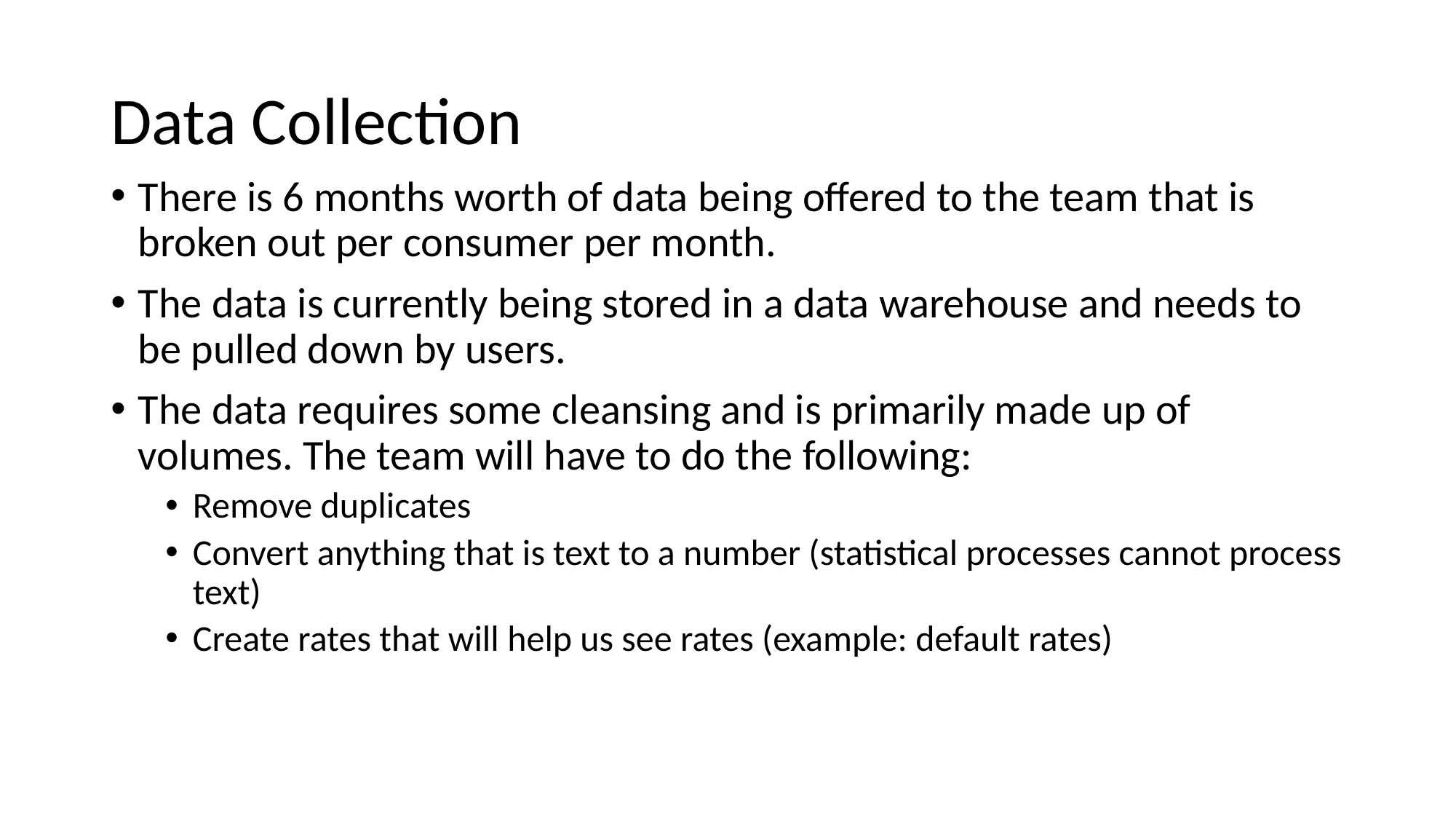

# Data Collection
There is 6 months worth of data being offered to the team that is broken out per consumer per month.
The data is currently being stored in a data warehouse and needs to be pulled down by users.
The data requires some cleansing and is primarily made up of volumes. The team will have to do the following:
Remove duplicates
Convert anything that is text to a number (statistical processes cannot process text)
Create rates that will help us see rates (example: default rates)